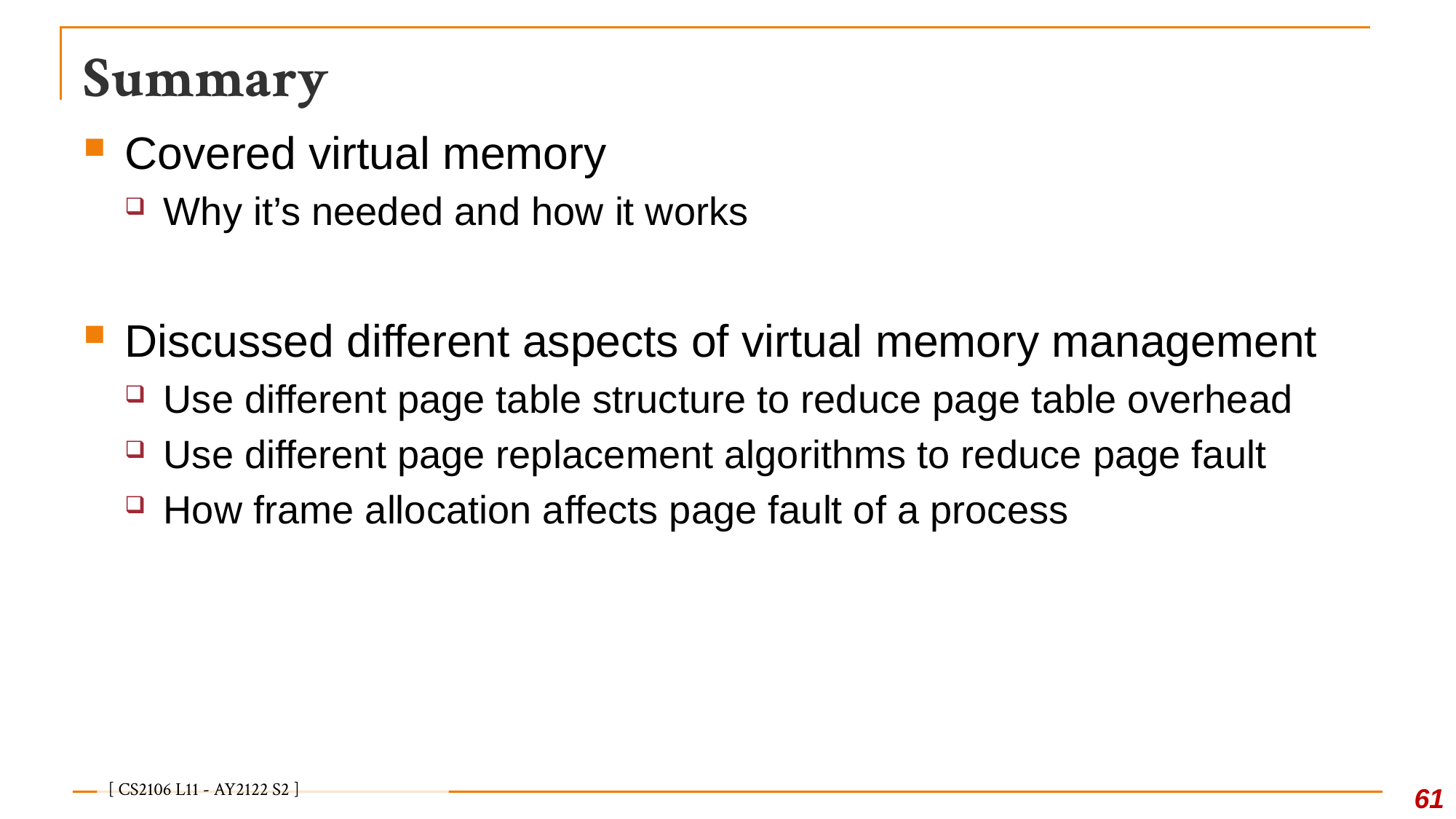

# Summary
Covered virtual memory
Why it’s needed and how it works

Discussed different aspects of virtual memory management
Use different page table structure to reduce page table overhead
Use different page replacement algorithms to reduce page fault
How frame allocation affects page fault of a process
61
[ CS2106 L11 - AY2122 S2 ]